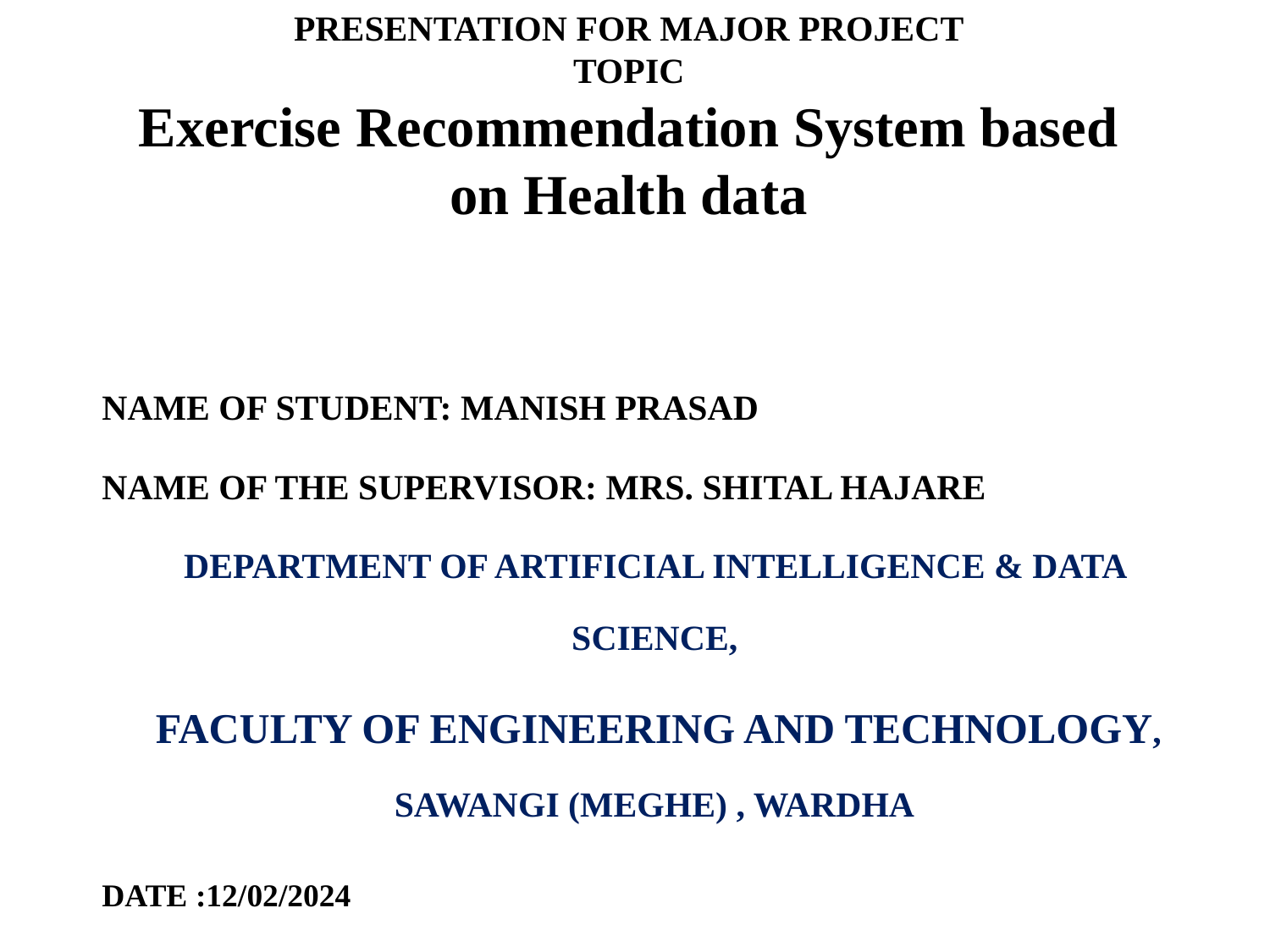

PRESENTATION FOR MAJOR PROJECT
TOPIC
Exercise Recommendation System based on Health data
#
NAME OF STUDENT: MANISH PRASAD
NAME OF THE SUPERVISOR: MRS. SHITAL HAJARE
DEPARTMENT OF ARTIFICIAL INTELLIGENCE & DATA SCIENCE,
 FACULTY OF ENGINEERING AND TECHNOLOGY, SAWANGI (MEGHE) , WARDHA

DATE :12/02/2024